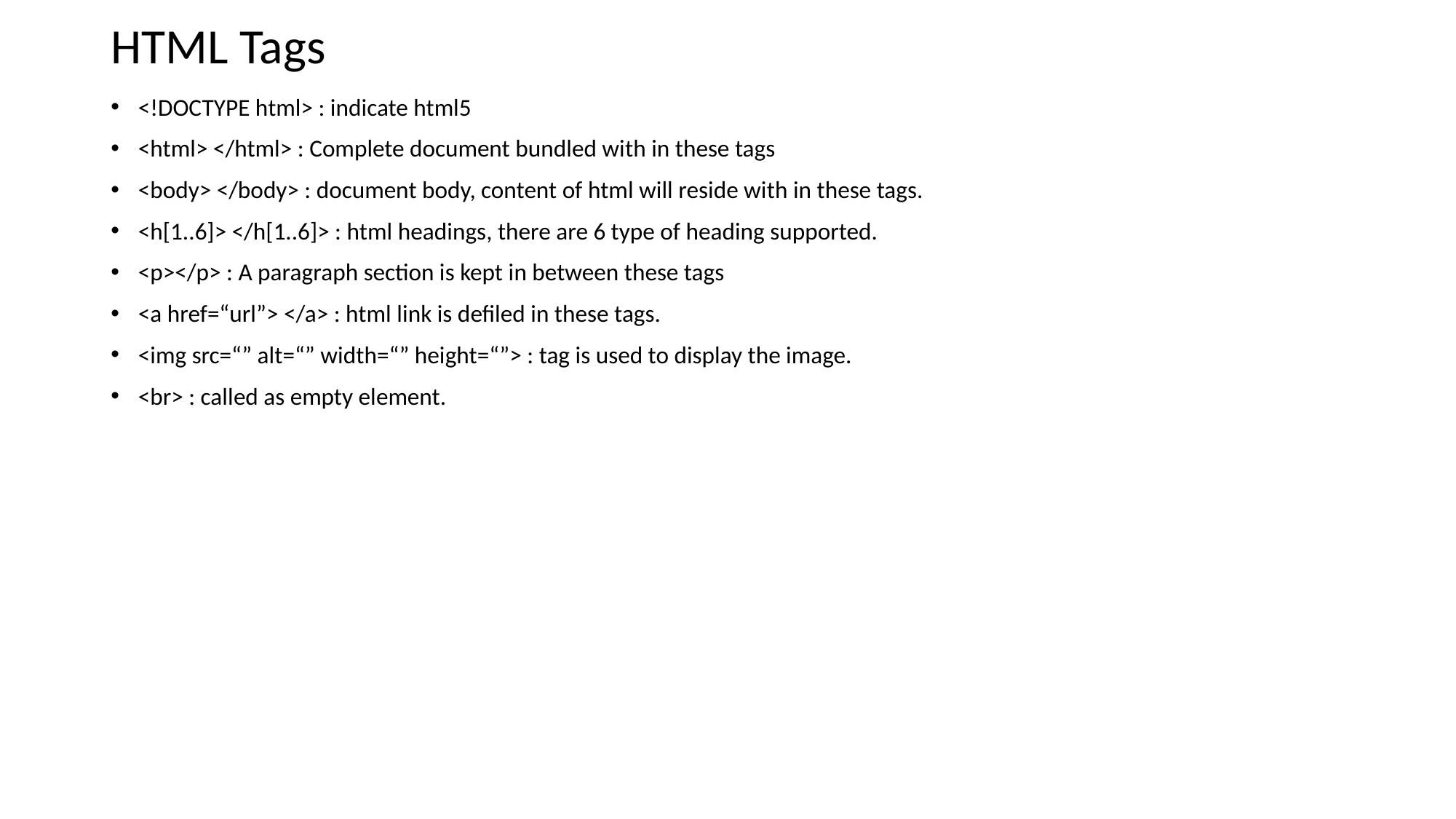

# HTML Tags
<!DOCTYPE html> : indicate html5
<html> </html> : Complete document bundled with in these tags
<body> </body> : document body, content of html will reside with in these tags.
<h[1..6]> </h[1..6]> : html headings, there are 6 type of heading supported.
<p></p> : A paragraph section is kept in between these tags
<a href=“url”> </a> : html link is defiled in these tags.
<img src=“” alt=“” width=“” height=“”> : tag is used to display the image.
<br> : called as empty element.